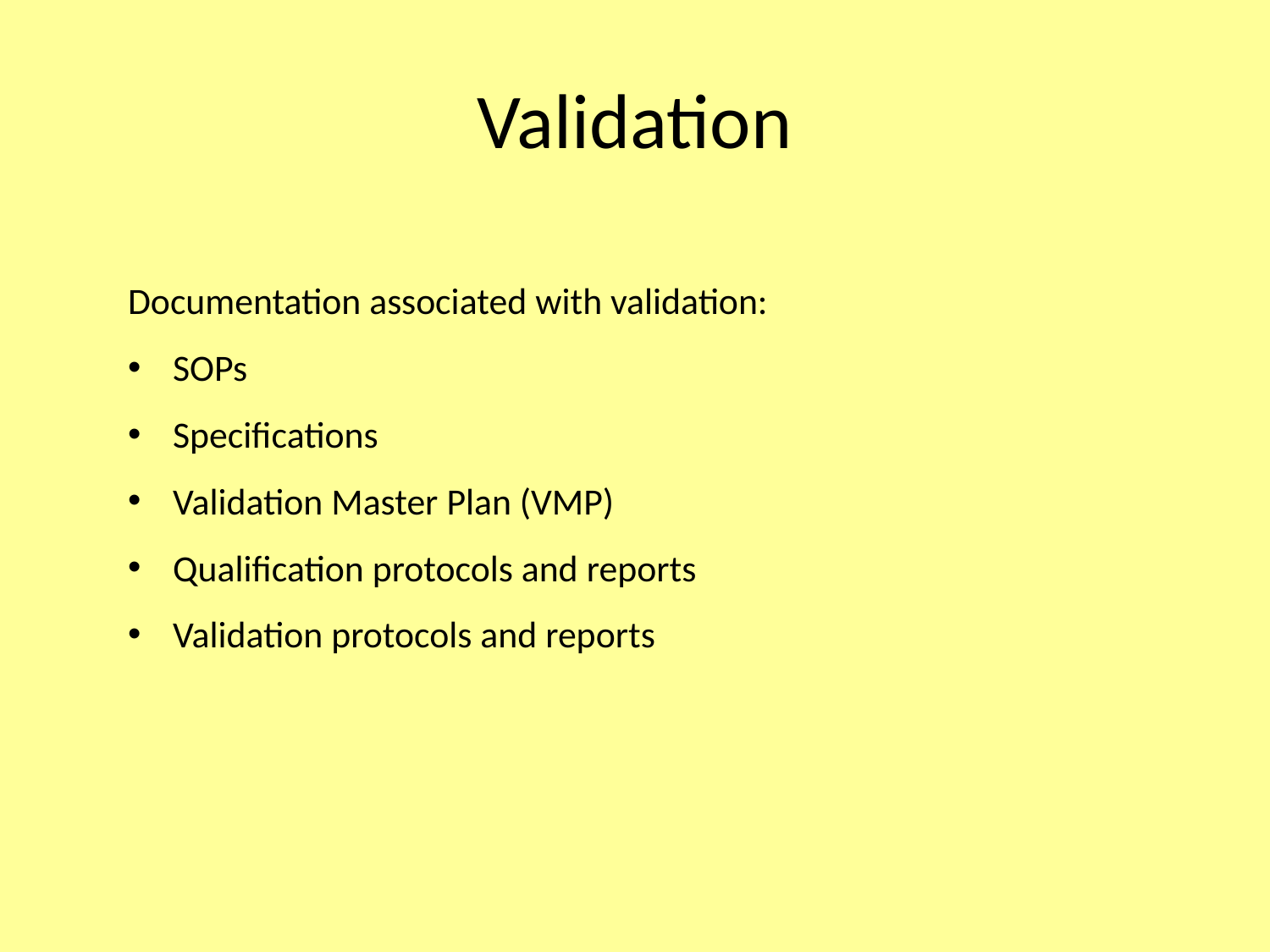

# Validation

Documentation associated with validation:
SOPs
Specifications
Validation Master Plan (VMP)
Qualification protocols and reports
Validation protocols and reports